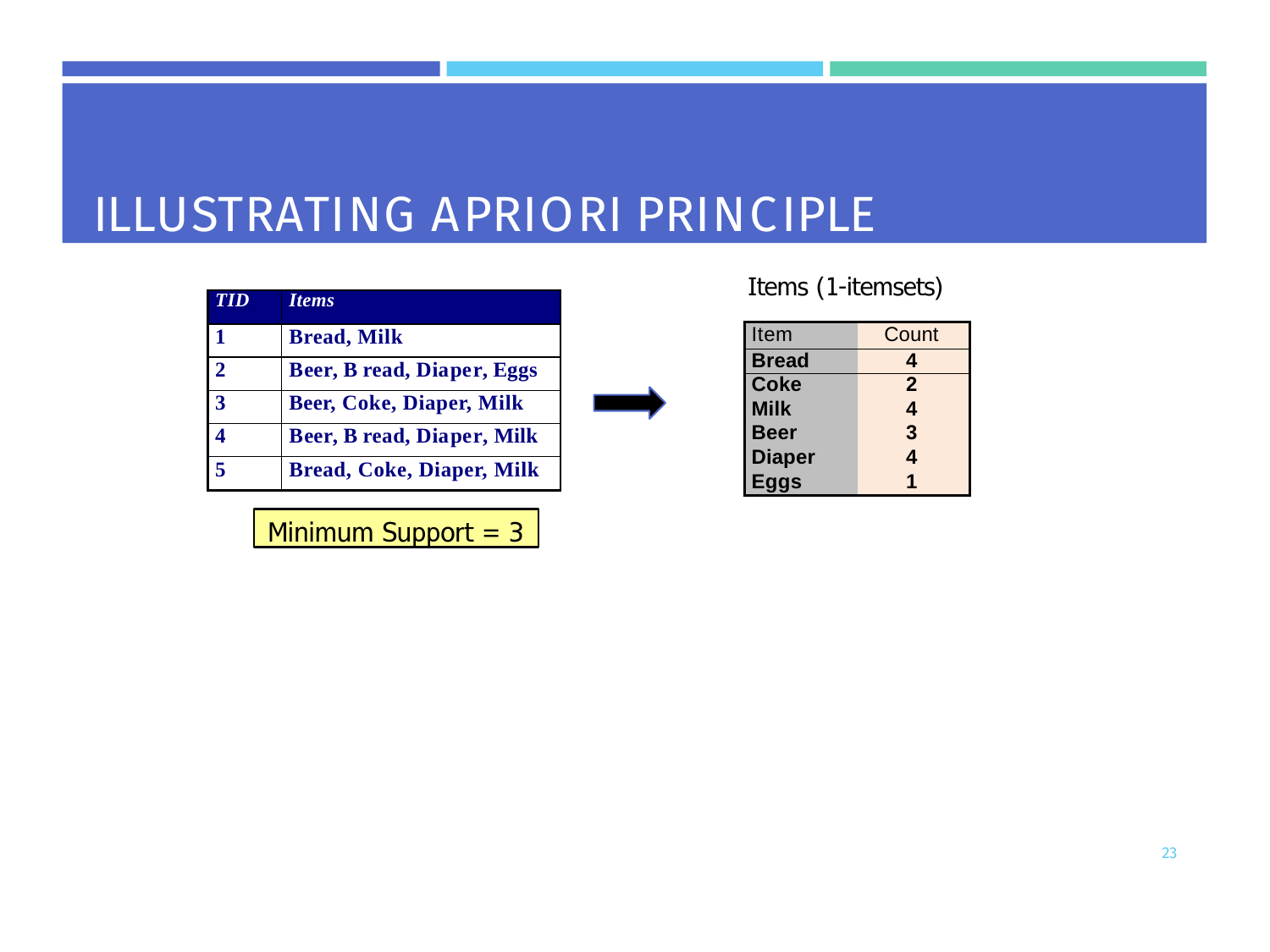

# ILLUSTRATING APRIORI PRINCIPLE
Items (1-itemsets)
| TID | Items |
| --- | --- |
| 1 | Bread, Milk |
| 2 | Beer, B read, Diaper, Eggs |
| 3 | Beer, Coke, Diaper, Milk |
| 4 | Beer, B read, Diaper, Milk |
| 5 | Bread, Coke, Diaper, Milk |
| Item | Count |
| --- | --- |
| Bread | 4 |
| Coke | 2 |
| Milk | 4 |
| Beer | 3 |
| Diaper | 4 |
| Eggs | 1 |

Minimum Support = 3
23